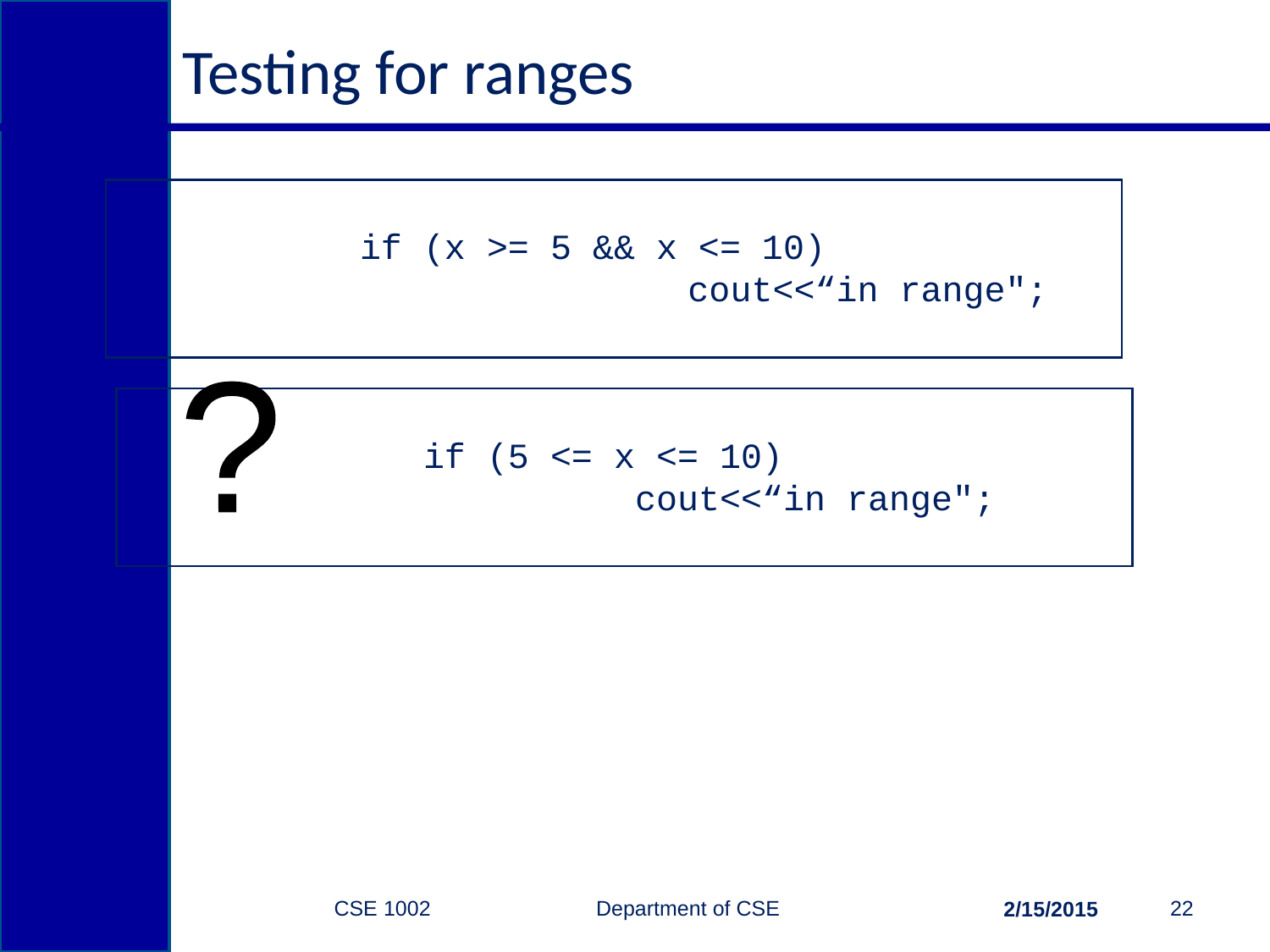

# Testing for ranges

if (x >= 5 && x <= 10)
				cout<<“in range";

if (5 <= x <= 10)
			cout<<“in range";

?
CSE 1002                            Department of CSE
22
2/15/2015